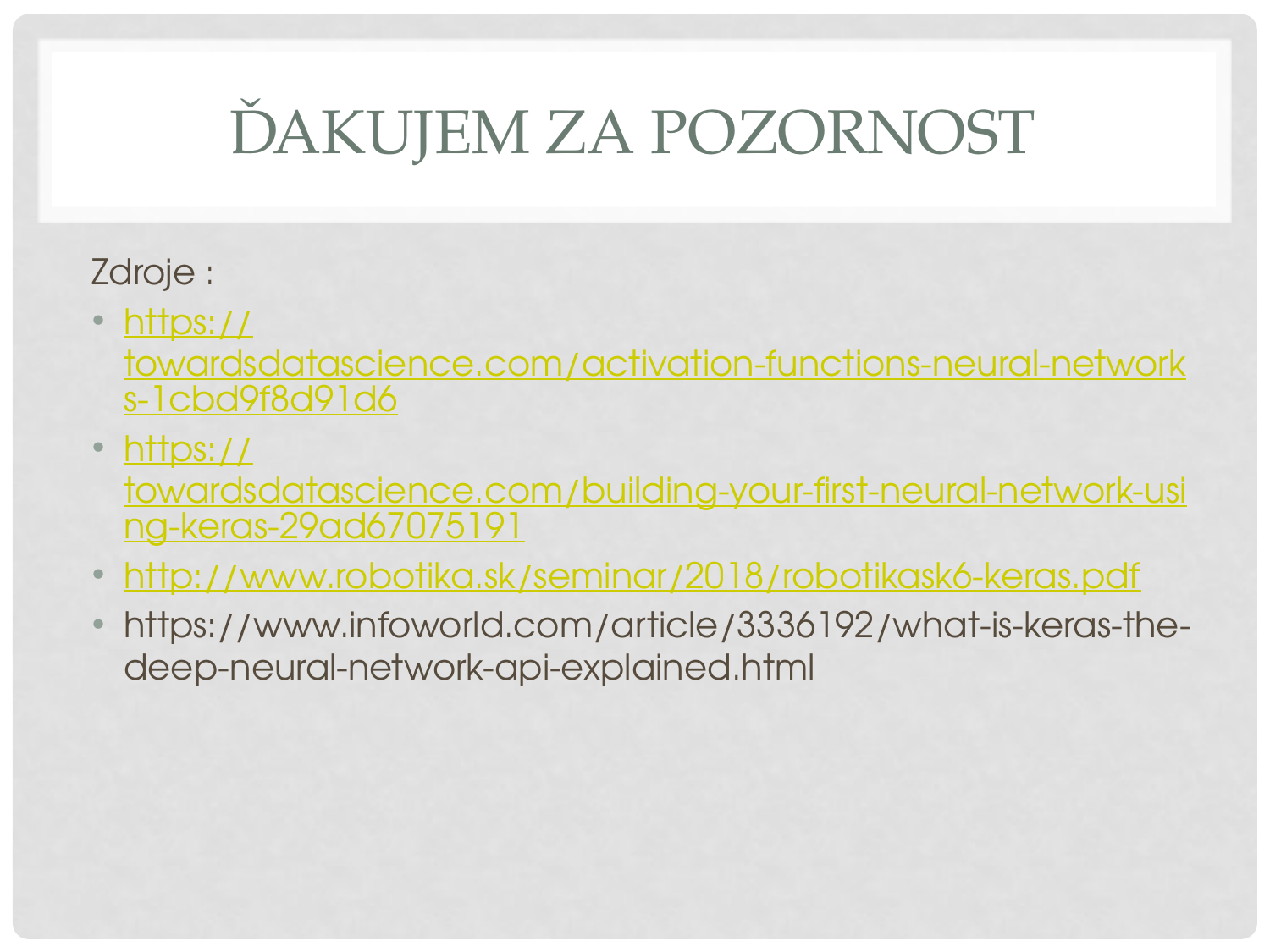

# Ďakujem za pozornost
Zdroje :
https://towardsdatascience.com/activation-functions-neural-networks-1cbd9f8d91d6
https://towardsdatascience.com/building-your-first-neural-network-using-keras-29ad67075191
http://www.robotika.sk/seminar/2018/robotikask6-keras.pdf
https://www.infoworld.com/article/3336192/what-is-keras-the-deep-neural-network-api-explained.html